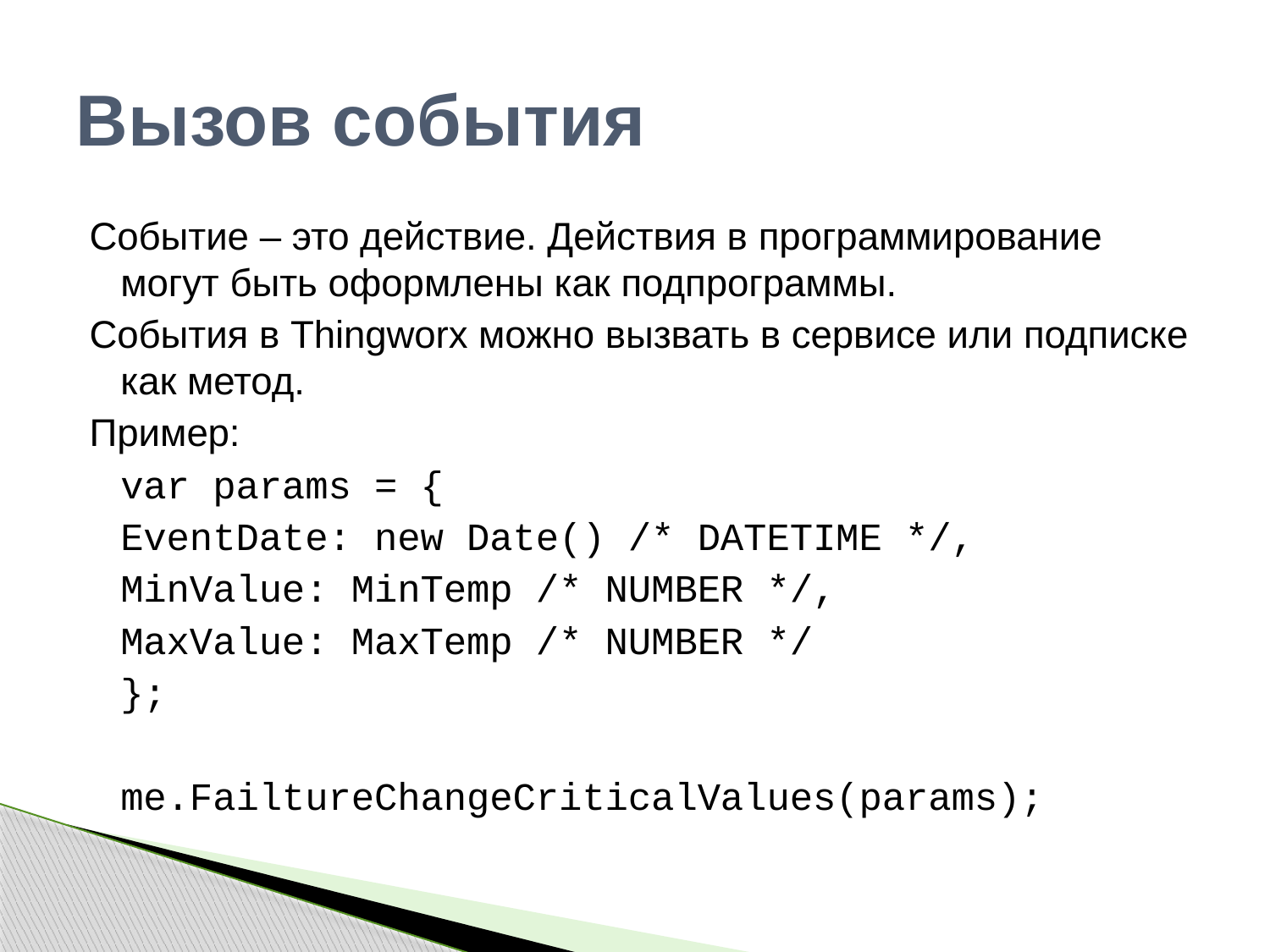

# Вызов события
Событие – это действие. Действия в программирование могут быть оформлены как подпрограммы.
События в Thingworx можно вызвать в сервисе или подписке как метод.
Пример:
	var params = {
		EventDate: new Date() /* DATETIME */,
		MinValue: MinTemp /* NUMBER */,
		MaxValue: MaxTemp /* NUMBER */
	};

	me.FailtureChangeCriticalValues(params);